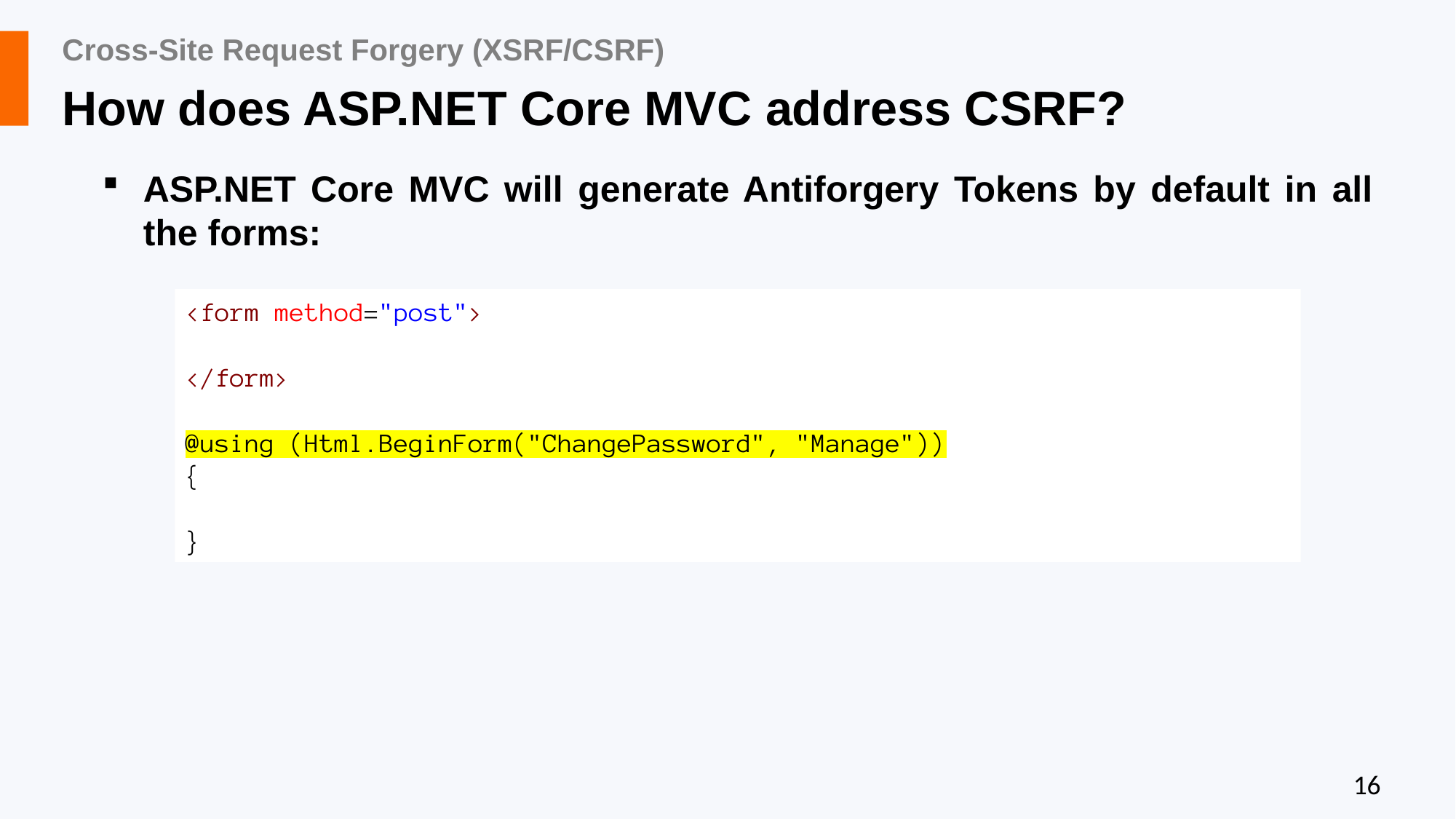

# Cross-Site Request Forgery (XSRF/CSRF)
How does ASP.NET Core MVC address CSRF?
ASP.NET Core MVC will generate Antiforgery Tokens by default in all the forms:

<form method="post">
</form>
@using (Html.BeginForm("ChangePassword", "Manage"))
{
}